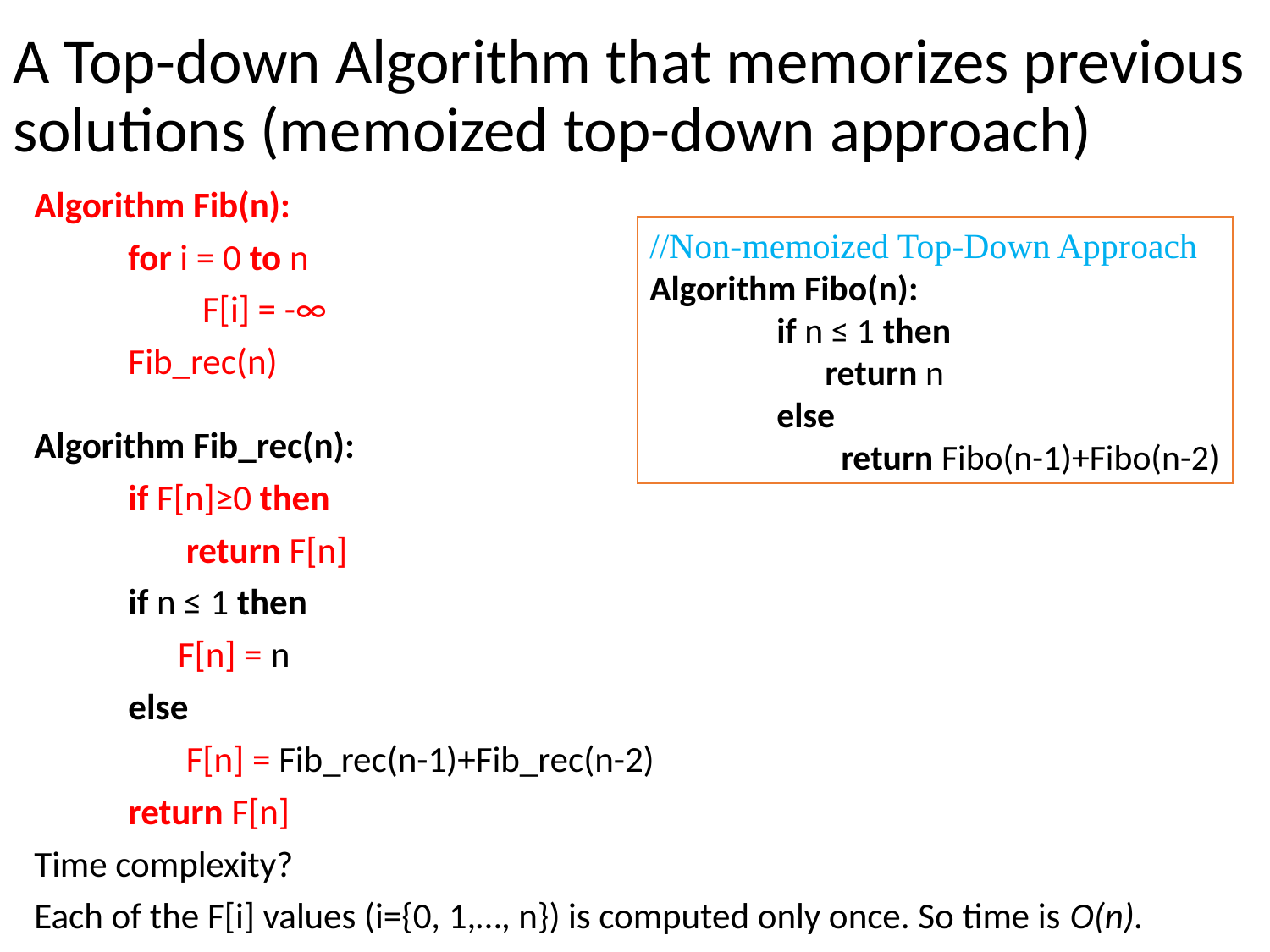

# A Top-down Algorithm that memorizes previous solutions (memoized top-down approach)
Algorithm Fib(n):
	for i = 0 to n
	         F[i] = -∞
	Fib_rec(n)

Algorithm Fib_rec(n):
	if F[n]≥0 then
	       return F[n]
	if n ≤ 1 then
	      F[n] = n
	else
	       F[n] = Fib_rec(n-1)+Fib_rec(n-2)
	return F[n]
Time complexity?
Each of the F[i] values (i={0, 1,…, n}) is computed only once. So time is O(n).
//Non-memoized Top-Down Approach
Algorithm Fibo(n):
	if n ≤ 1 then
	      return n
	else
	        return Fibo(n-1)+Fibo(n-2)